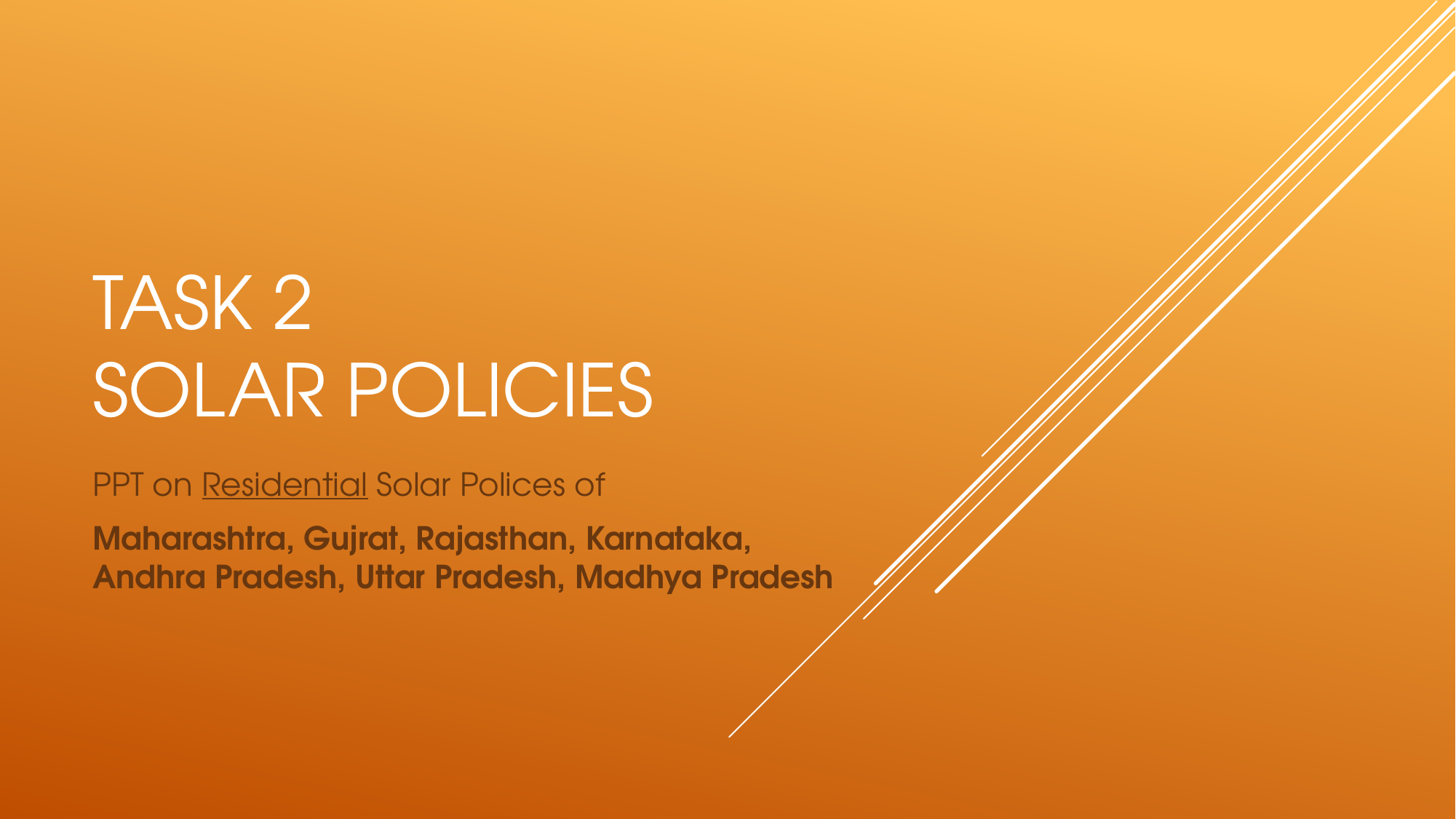

# Task 2 Solar Policies
PPT on Residential Solar Polices of
Maharashtra, Gujrat, Rajasthan, Karnataka, Andhra Pradesh, Uttar Pradesh, Madhya Pradesh